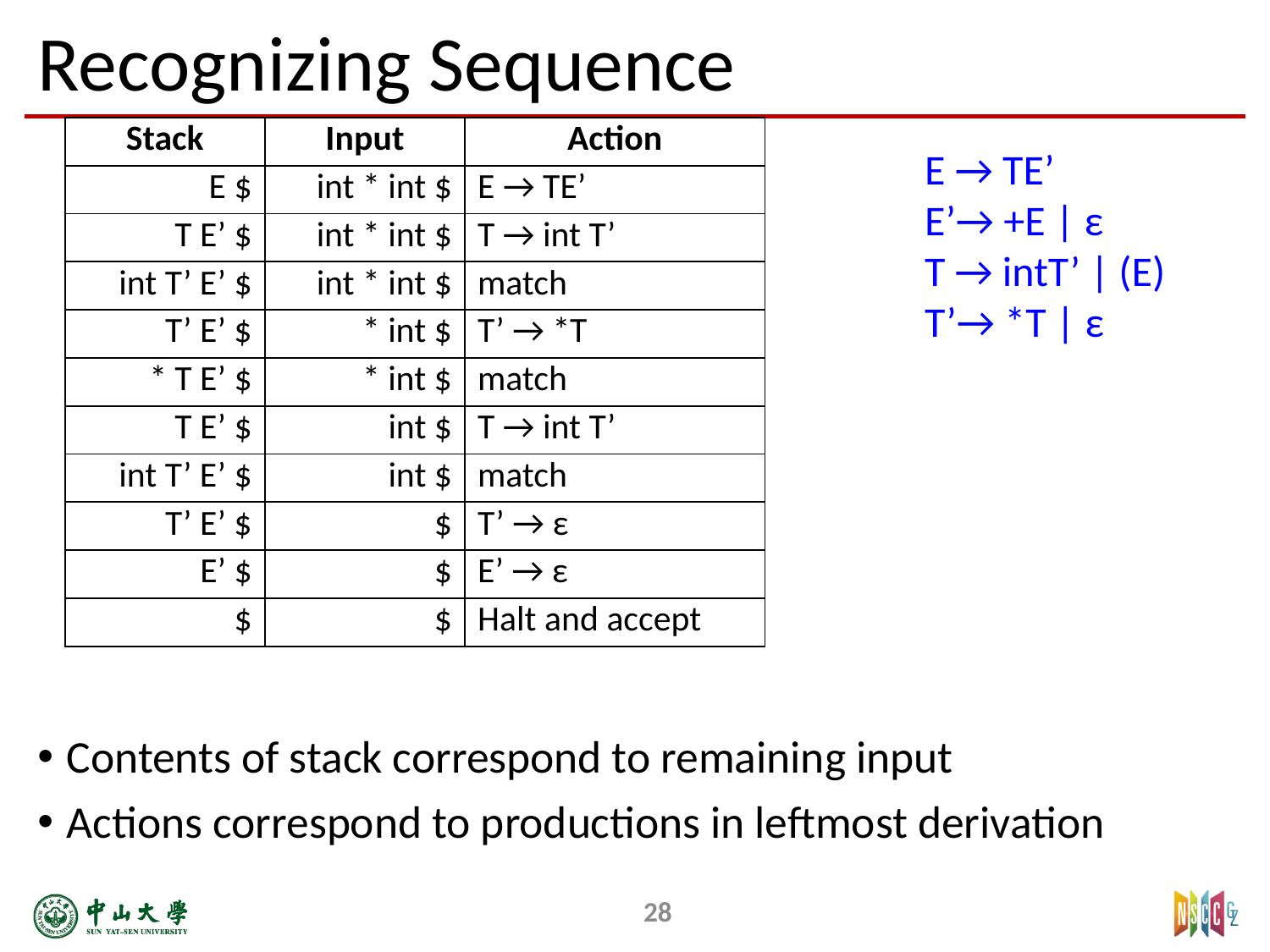

# Recognizing Sequence
| Stack | Input | Action |
| --- | --- | --- |
| E $ | int \* int $ | E → TE’ |
| T E’ $ | int \* int $ | T → int T’ |
| int T’ E’ $ | int \* int $ | match |
| T’ E’ $ | \* int $ | T’ → \*T |
| \* T E’ $ | \* int $ | match |
| T E’ $ | int $ | T → int T’ |
| int T’ E’ $ | int $ | match |
| T’ E’ $ | $ | T’ → ε |
| E’ $ | $ | E’ → ε |
| $ | $ | Halt and accept |

Contents of stack correspond to remaining input
Actions correspond to productions in leftmost derivation
E → TE’
E’→ +E | ε
T → intT’ | (E)
T’→ *T | ε
28